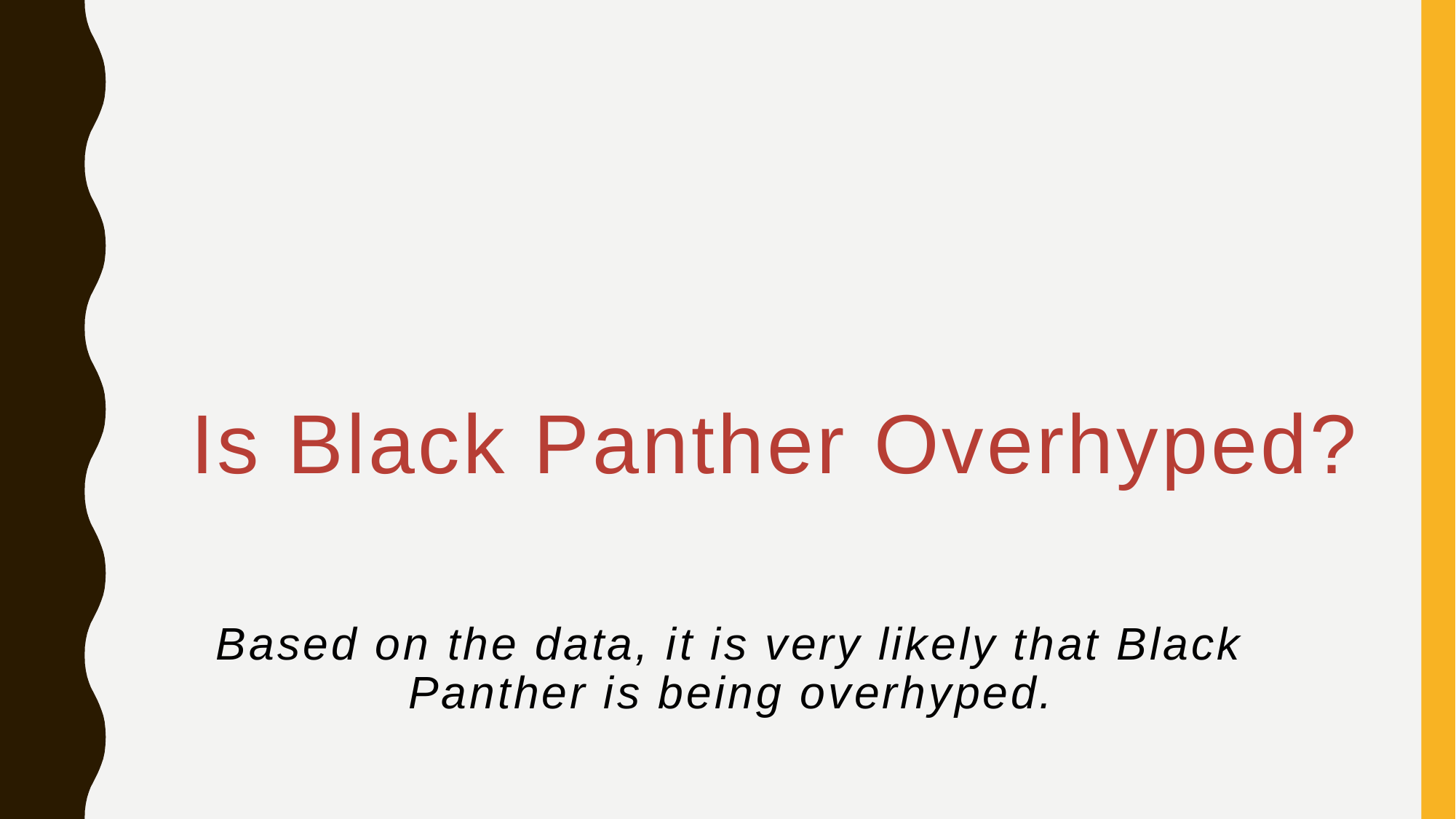

# Is Black Panther Overhyped?
Based on the data, it is very likely that Black Panther is being overhyped.